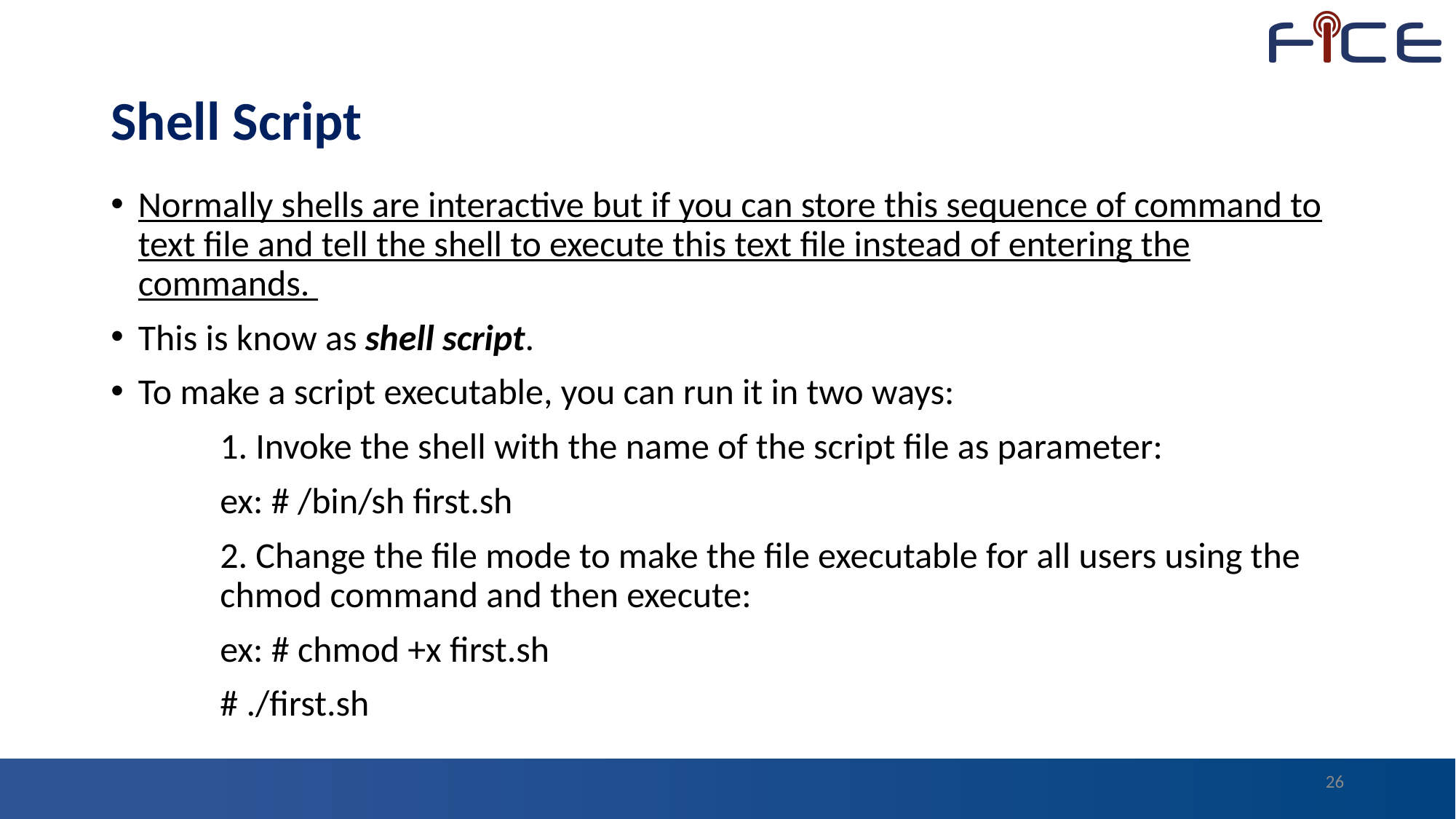

# Shell Script
Normally shells are interactive but if you can store this sequence of command to text file and tell the shell to execute this text file instead of entering the commands.
This is know as shell script.
To make a script executable, you can run it in two ways:
	1. Invoke the shell with the name of the script file as parameter:
	ex: # /bin/sh first.sh
	2. Change the file mode to make the file executable for all users using the     	chmod command and then execute:
	ex: # chmod +x first.sh
	# ./first.sh
26